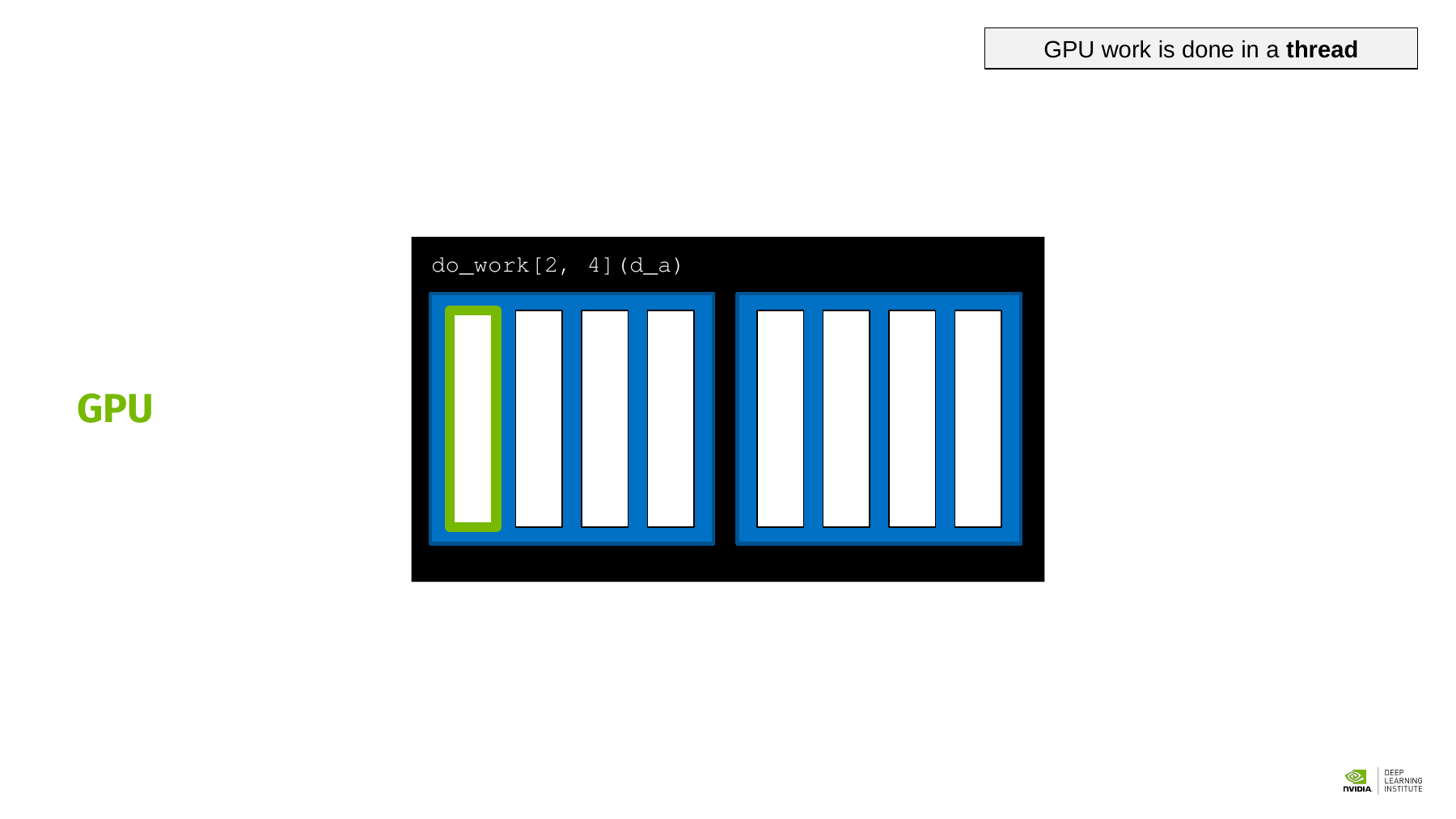

GPU work is done in a thread

do_work[2, 4](d_a)
GPU